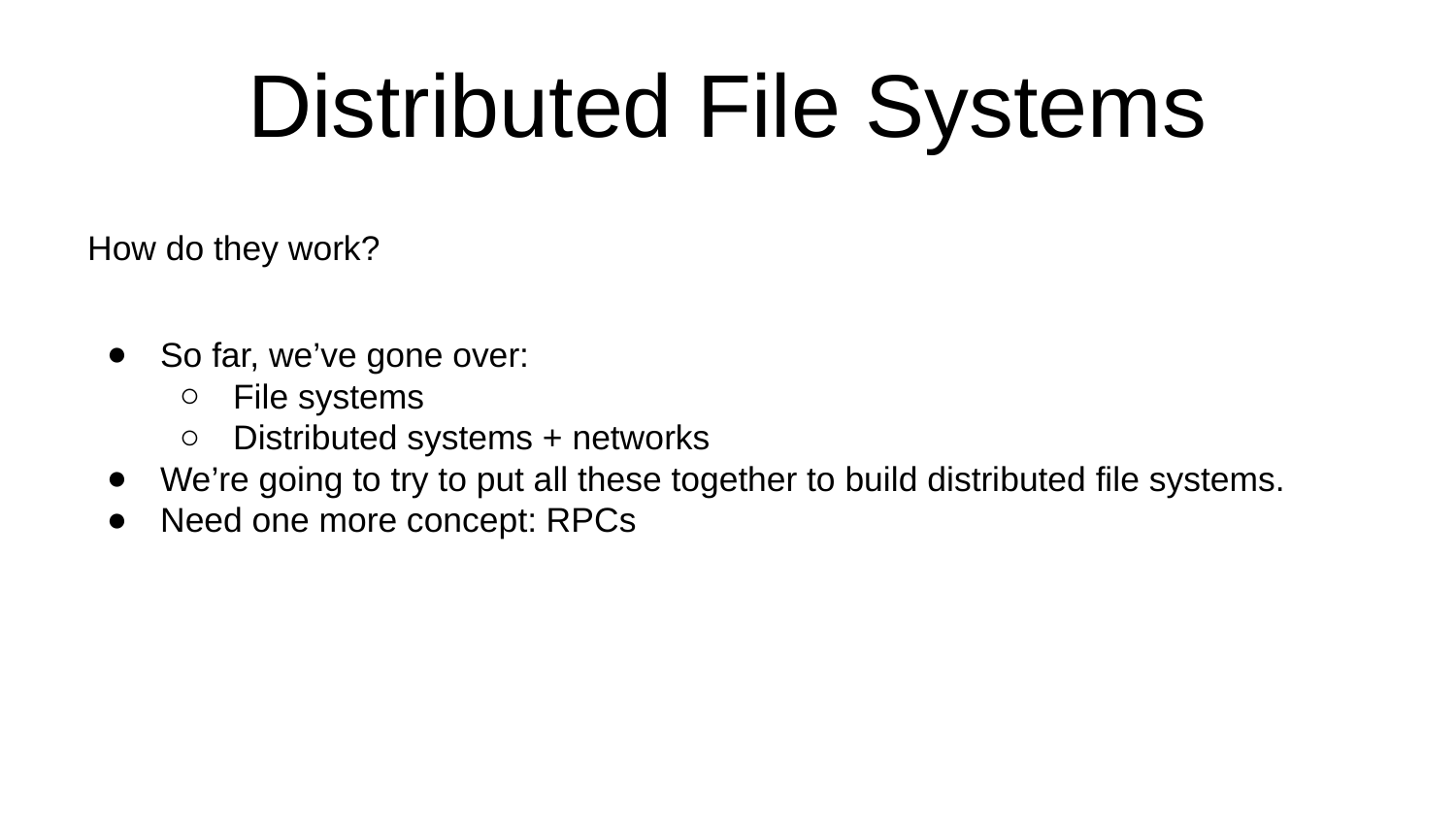

# Distributed File Systems
How do they work?

So far, we’ve gone over:
File systems
Distributed systems + networks
We’re going to try to put all these together to build distributed file systems.
Need one more concept: RPCs